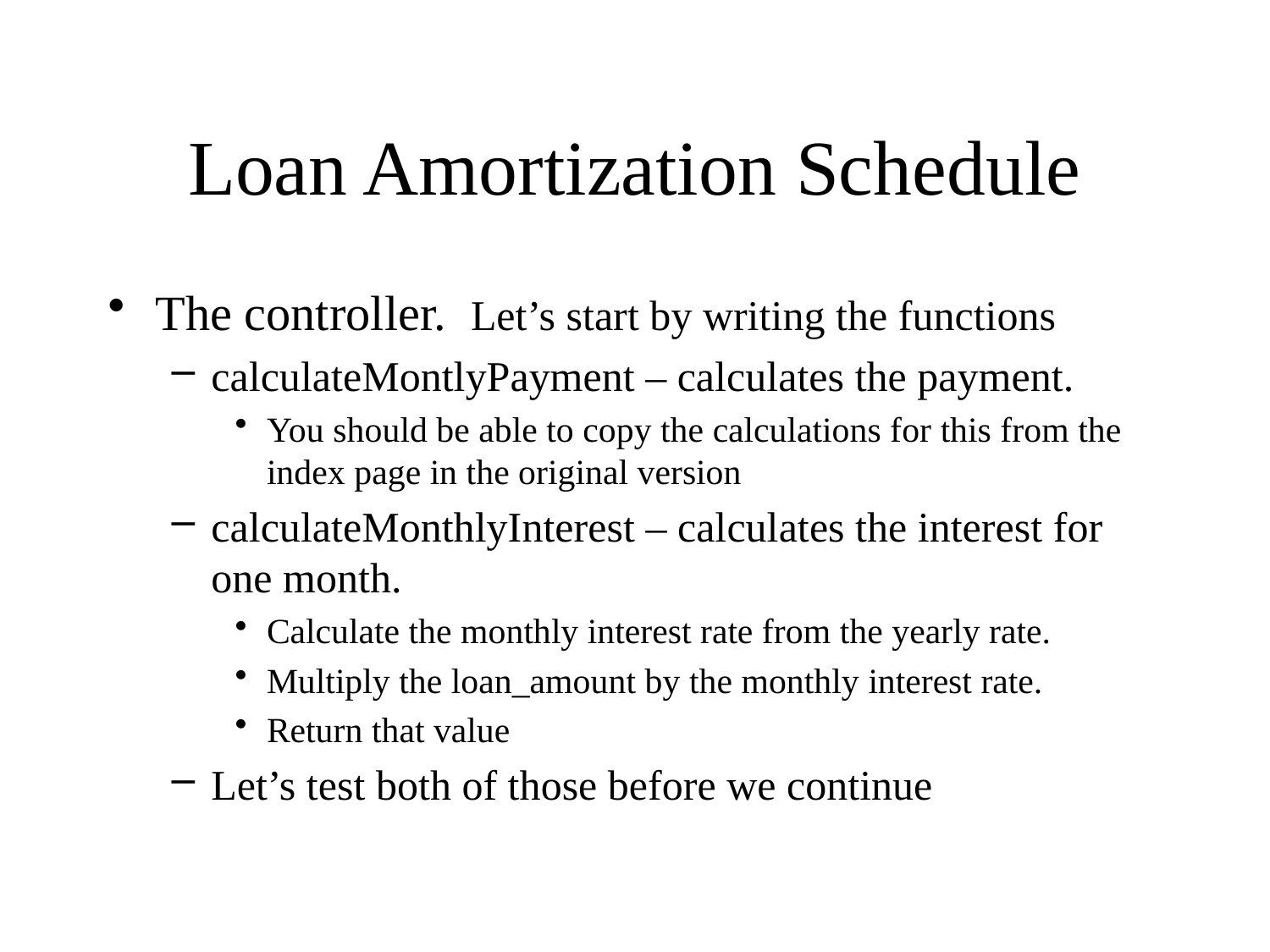

# Loan Amortization Schedule
The controller.  Let’s start by writing the functions
calculateMontlyPayment – calculates the payment.
You should be able to copy the calculations for this from the index page in the original version
calculateMonthlyInterest – calculates the interest for one month.
Calculate the monthly interest rate from the yearly rate.
Multiply the loan_amount by the monthly interest rate.
Return that value
Let’s test both of those before we continue